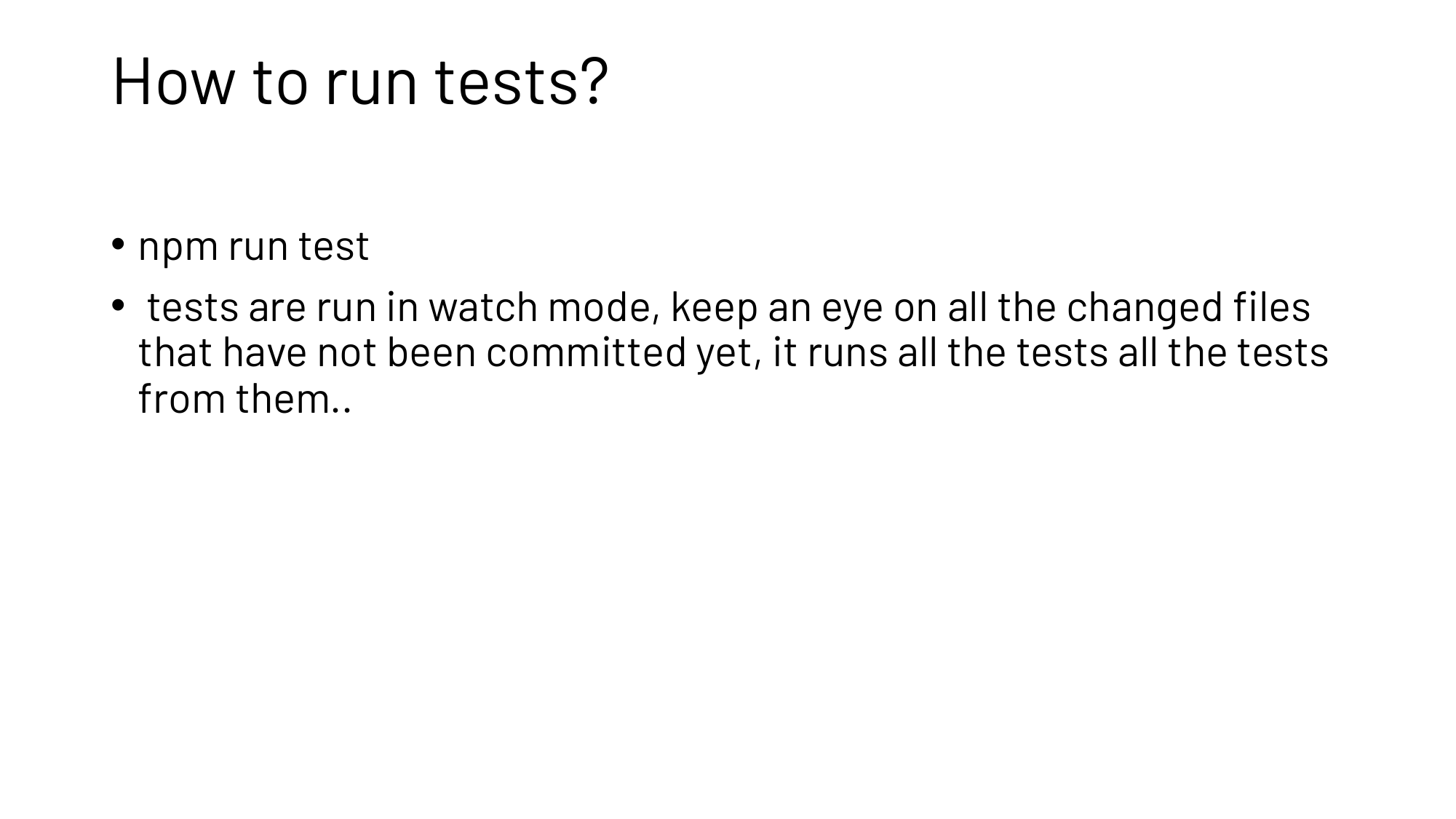

# How to run tests?
npm run test
 tests are run in watch mode, keep an eye on all the changed files that have not been committed yet, it runs all the tests all the tests from them..